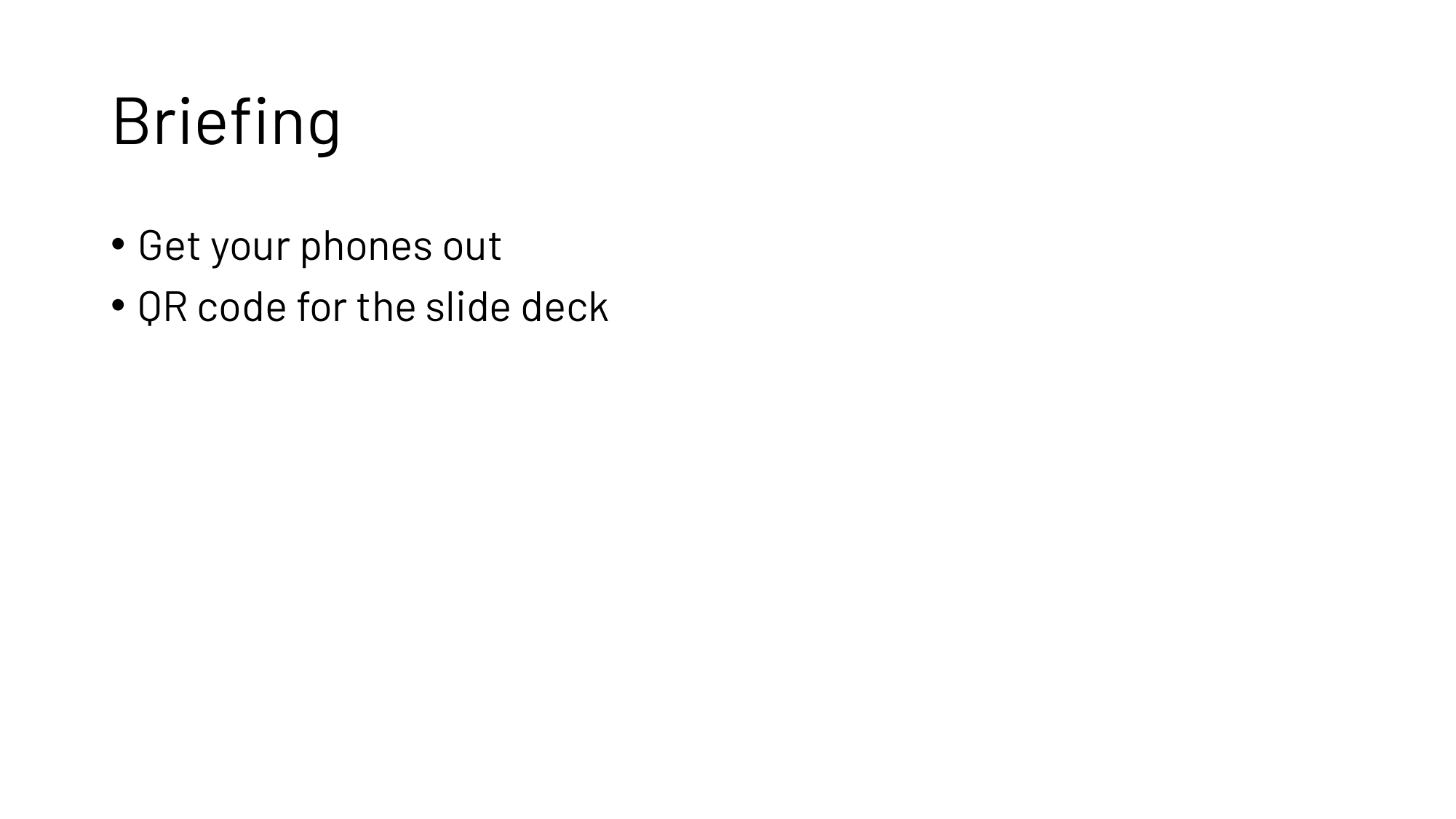

# Briefing
Get your phones out
QR code for the slide deck